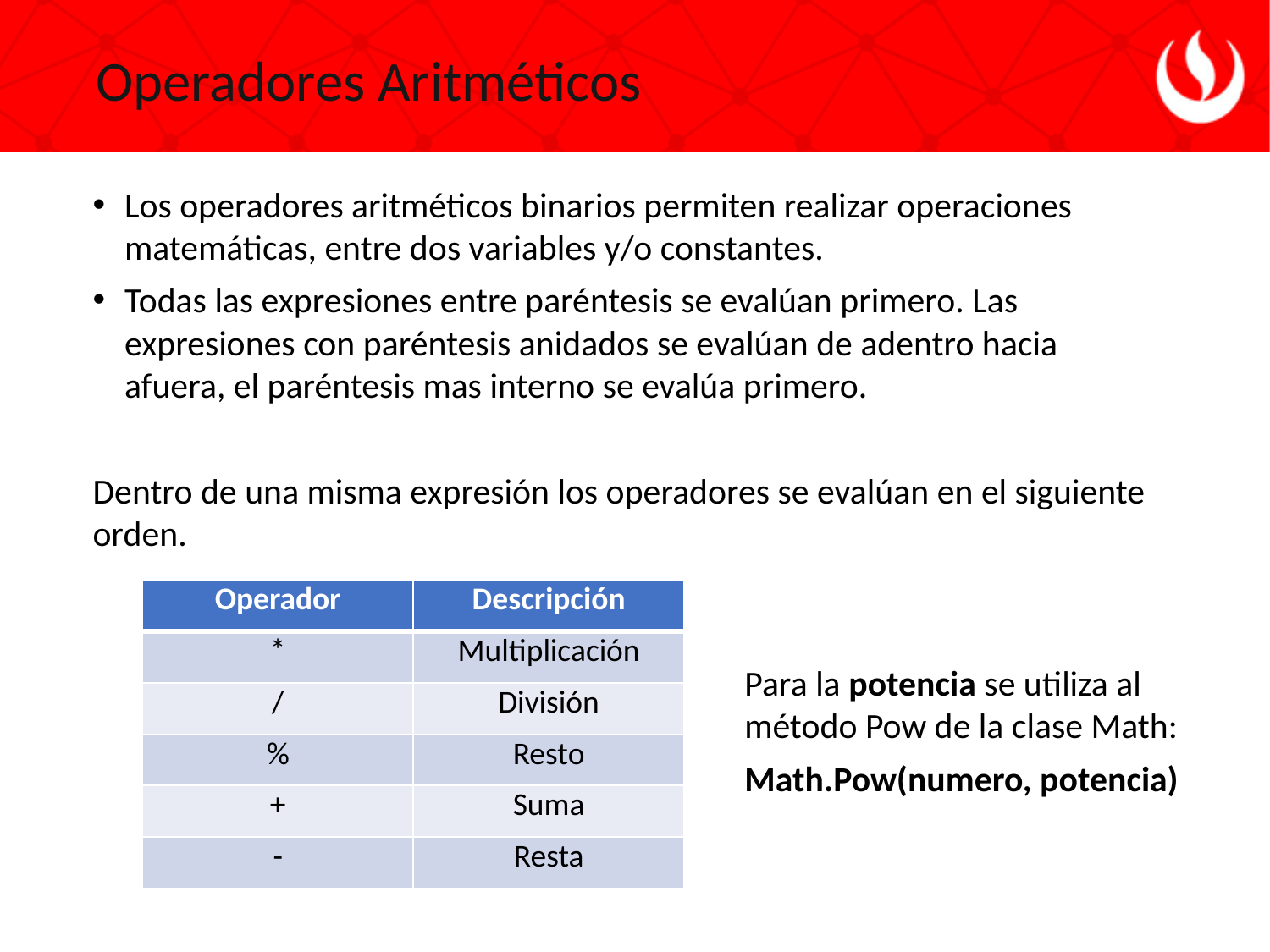

Operadores Aritméticos
Los operadores aritméticos binarios permiten realizar operaciones matemáticas, entre dos variables y/o constantes.
Todas las expresiones entre paréntesis se evalúan primero. Las expresiones con paréntesis anidados se evalúan de adentro hacia afuera, el paréntesis mas interno se evalúa primero.

Dentro de una misma expresión los operadores se evalúan en el siguiente orden.
| Operador | Descripción |
| --- | --- |
| \* | Multiplicación |
| / | División |
| % | Resto |
| + | Suma |
| - | Resta |
Para la potencia se utiliza al método Pow de la clase Math:
Math.Pow(numero, potencia)